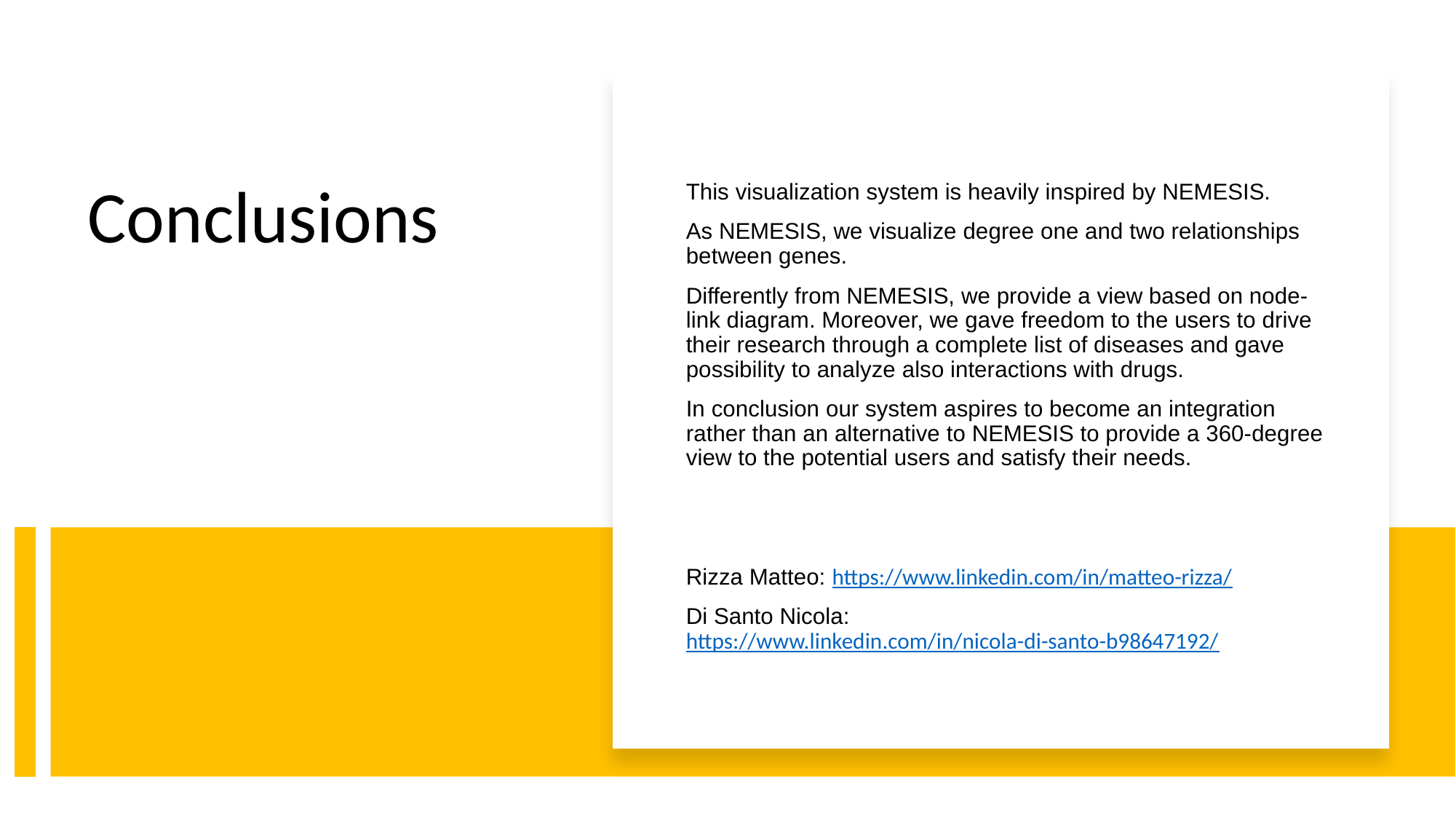

This visualization system is heavily inspired by NEMESIS.
As NEMESIS, we visualize degree one and two relationships between genes.
Differently from NEMESIS, we provide a view based on node-link diagram. Moreover, we gave freedom to the users to drive their research through a complete list of diseases and gave possibility to analyze also interactions with drugs.
In conclusion our system aspires to become an integration rather than an alternative to NEMESIS to provide a 360-degree view to the potential users and satisfy their needs.

Rizza Matteo: https://www.linkedin.com/in/matteo-rizza/
Di Santo Nicola: https://www.linkedin.com/in/nicola-di-santo-b98647192/

# Conclusions